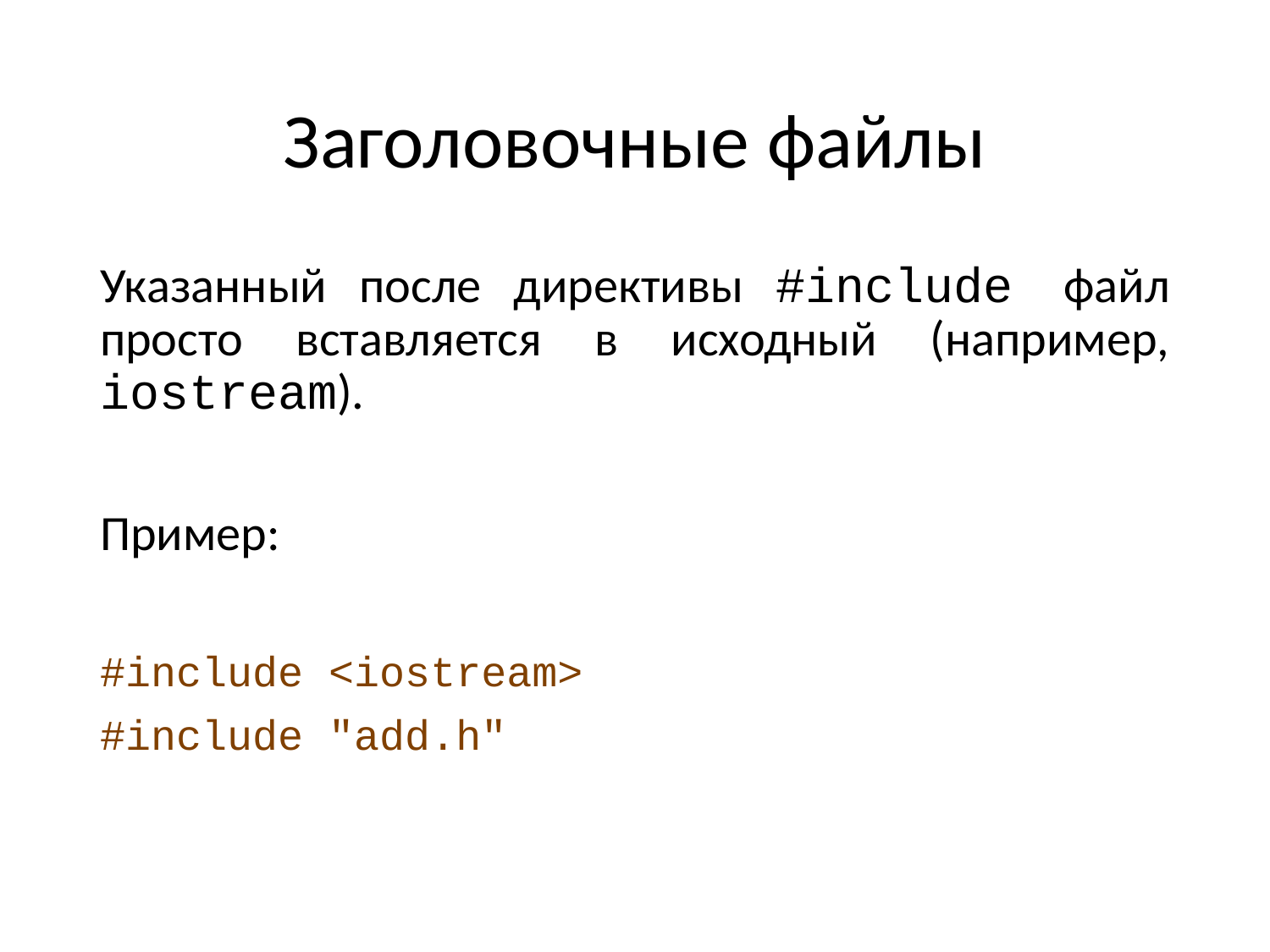

# Заголовочные файлы
Указанный после директивы #include файл просто вставляется в исходный (например, iostream).

Пример:

#include <iostream>
#include "add.h"